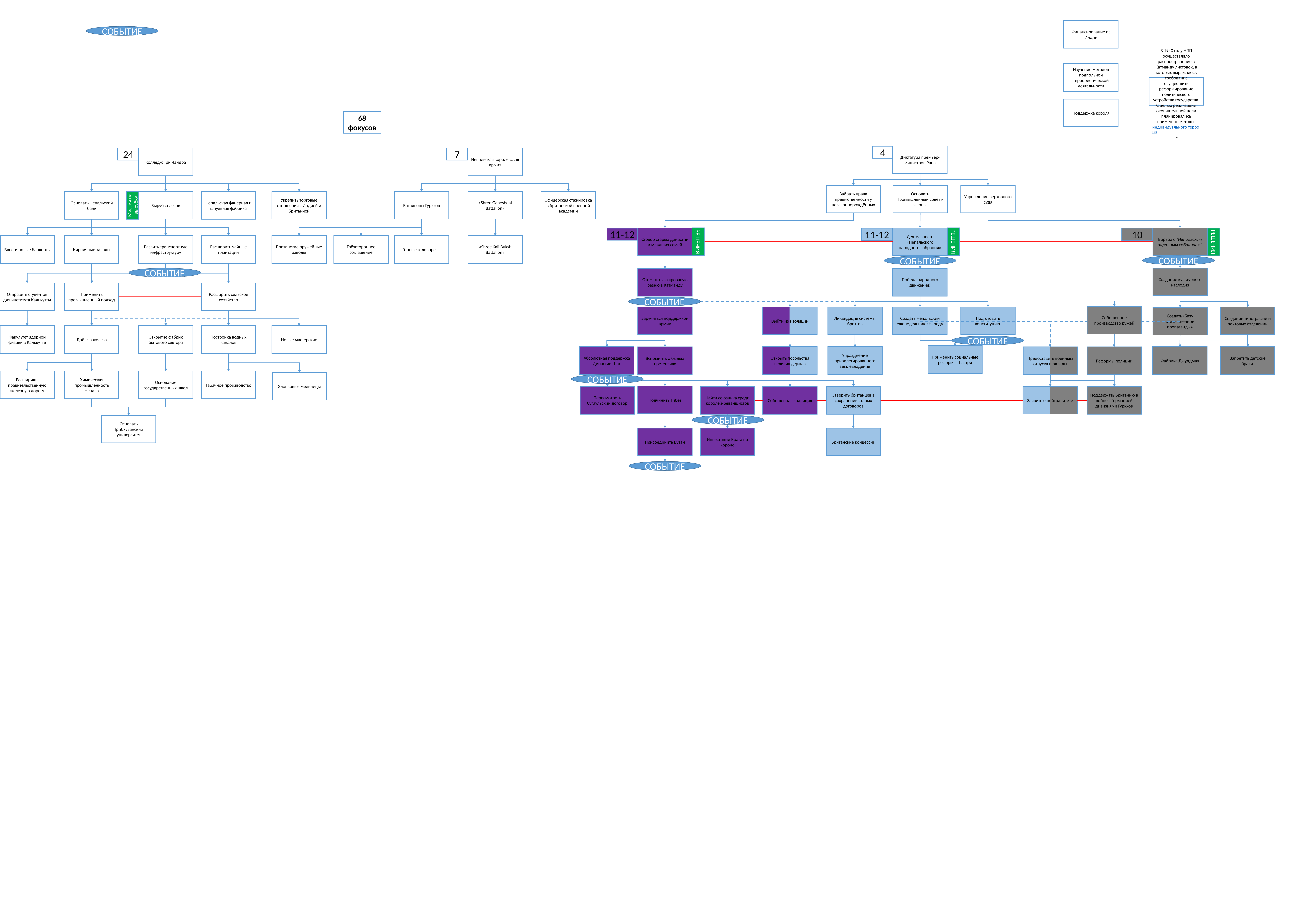

Финансирование из Индии
СОБЫТИЕ
Изучение методов подпольной террористической деятельности
В 1940 году НПП осуществляло распространение в Катманду листовок, в которых выражалось требование осуществить реформирование политического устройства государства. С целью реализации окончательной цели планировались применять методы индивидуального террора[»
Поддержка короля
68 фокусов
Диктатура премьер-министров Рана
4
24
7
Непальская королевская армия
Колледж Три Чандра
Основать Промышленный совет и законы
Забрать права преемственности у незаконнорождённых
Учреждение верховного суда
Укрепить торговые отношения с Индией и Британией
Батальоны Гуркхов
Офицерская стажировка в британской военной академии
Вырубка лесов
«Shree Ganeshdal Battalion»
Основать Непальский банк
Непальская фанерная и шпульная фабрика
Миссия на вырубку
Сговор старых династий и младших семей
Деятельность «Непальского народного собрания»
Борьба с “Непальским народным собранием”
11-12
11-12
10
Британские оружейные заводы
Горные головорезы
Ввести новые банкноты
Кирпичные заводы
Развить транспортную инфраструктуру
Расширить чайные плантации
Трёхстороннее соглашение
«Shree Kali Buksh Battalion»
РЕШЕНИЯ
РЕШЕНИЯ
РЕШЕНИЯ
СОБЫТИЕ
СОБЫТИЕ
СОБЫТИЕ
Создание культурного наследия
Отомстить за кровавую резню в Катманду
Победа народного движения!
Применить промышленный подход
Отправить студентов для института Калькутты
Расширить сельское хозяйство
СОБЫТИЕ
Собственное производство ружей

Подготовить конституцию
Заручиться поддержкой армии
Выйти из изоляции
Ликвидация системы бриттов
Создать Непальский еженедельник «Народ»
Создание типографий и почтовых отделений

Создать«Базу отечественной пропаганды»
Факультет ядерной физики в Калькутте
Добыча железа
Открытие фабрик бытового сектора
Постройка водных каналов
Новые мастерские
СОБЫТИЕ
Применить социальные реформы Шастри
Упразднение привилегированного землевладения
Фабрика Джуддмач
Запретить детские браки
Абсолютная поддержка Династии Шах
Открыть посольства великих держав

Вспомнить о былых претензиях
Предоставить военным отпуска и оклады
Реформы полиции

Расширишь правительственную железную дорогу
Химическая промышленность Непала
Основание государственных школ
Табачное производство
Хлопковые мельницы
СОБЫТИЕ
Подчинить Тибет
Заявить о нейтралитете
Пересмотреть Сугаульский договор
Найти союзника среди королей-реваншистов
Собственная коалиция
Заверить британцев в сохранении старых договоров
Поддержать Британию в войне с Германией дивизиями Гуркхов

Основать Трибхуванский университет
СОБЫТИЕ
Присоединить Бутан
Инвестиции Брата по короне
Британские концессии
СОБЫТИЕ